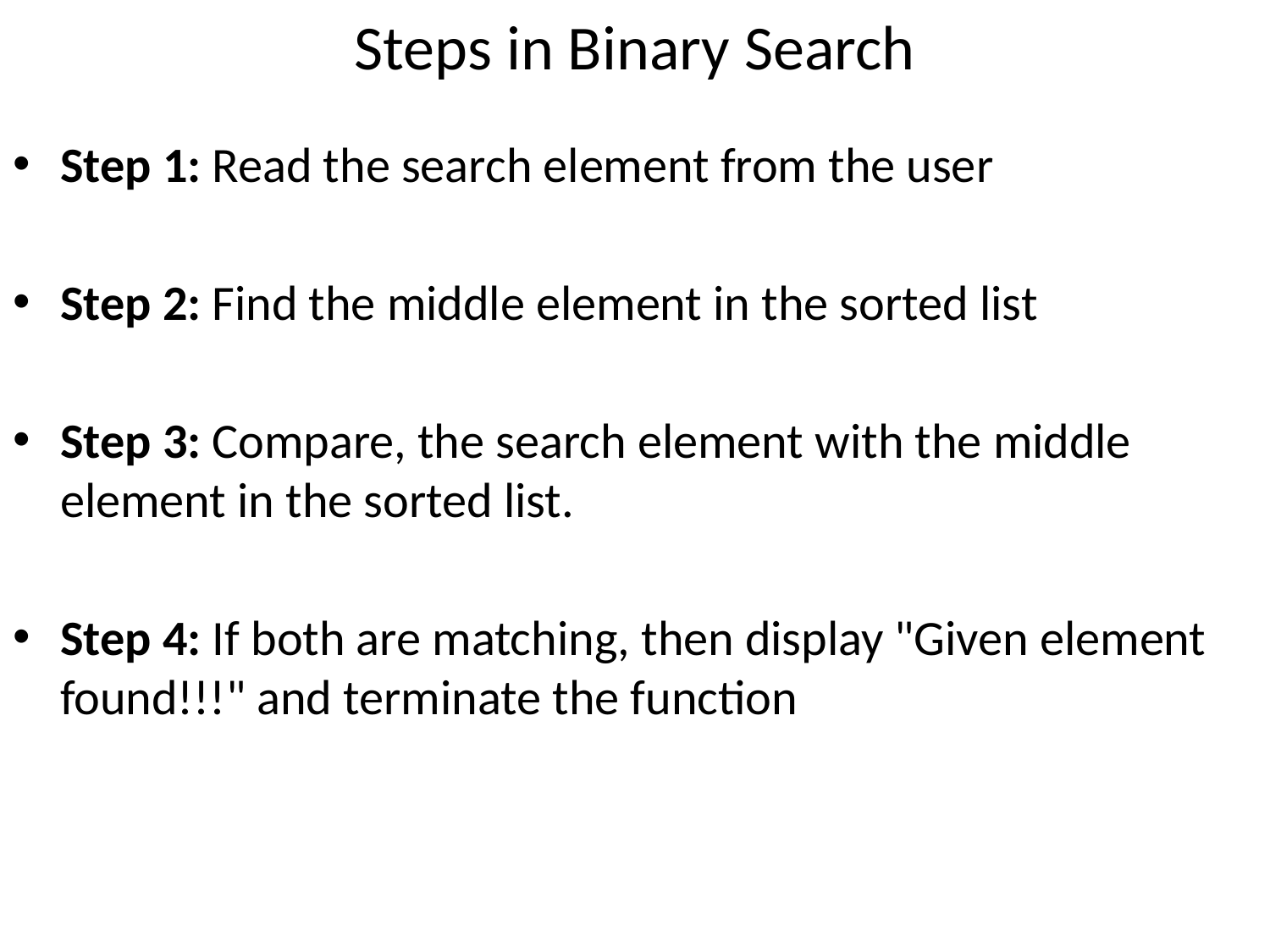

# Steps in Binary Search
Step 1: Read the search element from the user

Step 2: Find the middle element in the sorted list

Step 3: Compare, the search element with the middle element in the sorted list.

Step 4: If both are matching, then display "Given element found!!!" and terminate the function